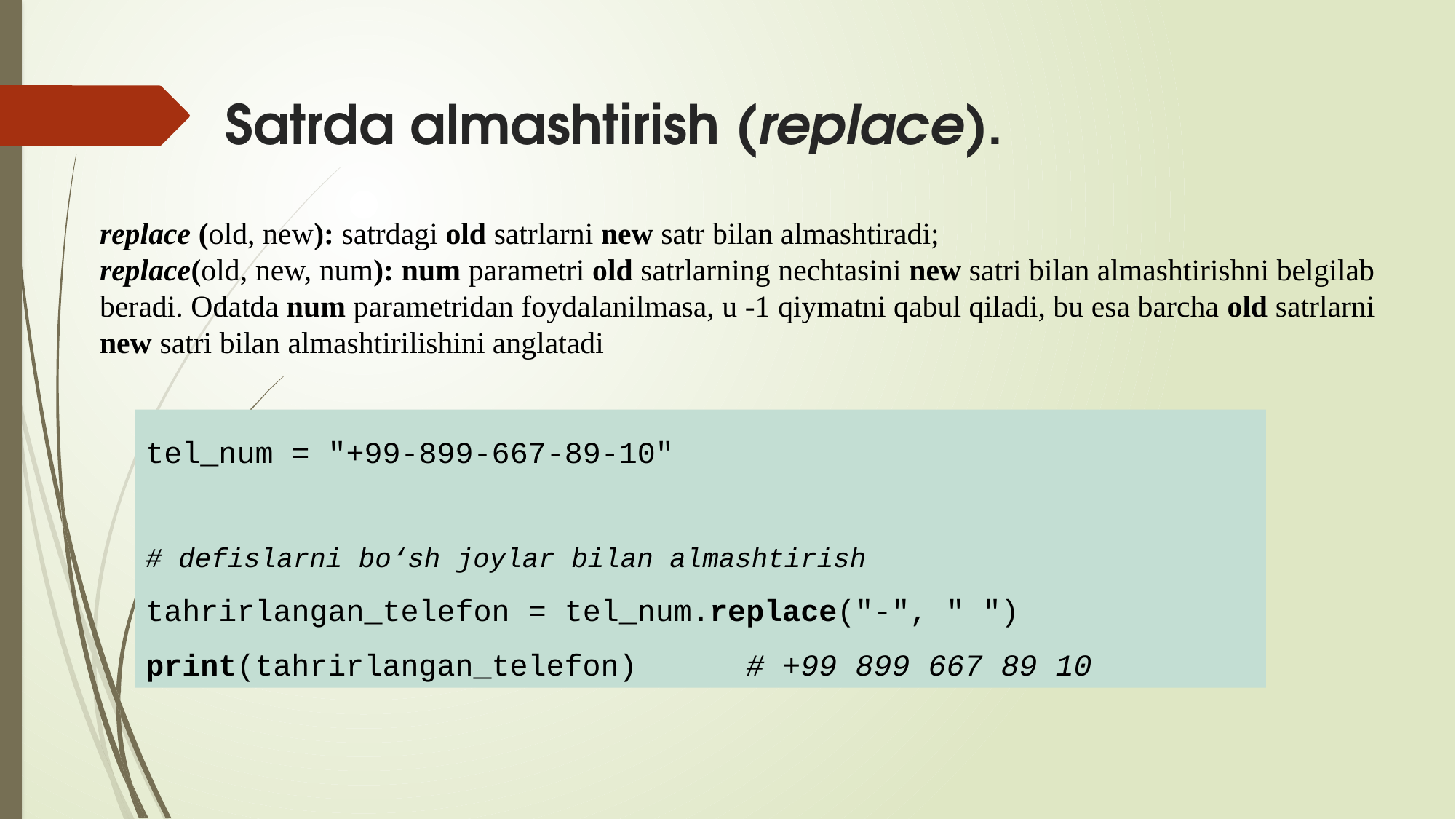

# Satrda almashtirish (replace).
replace (old, new): satrdagi old satrlarni new satr bilan almashtiradi;
replace(old, new, num): num parametri old satrlarning nechtasini new satri bilan almashtirishni belgilab beradi. Odatda num parametridan foydalanilmasa, u -1 qiymatni qabul qiladi, bu esa barcha old satrlarni new satri bilan almashtirilishini anglatadi
tel_num = "+99-899-667-89-10"

# defislarni bo‘sh joylar bilan almashtirish
tahrirlangan_telefon = tel_num.replace("-", " ")
print(tahrirlangan_telefon)      # +99 899 667 89 10